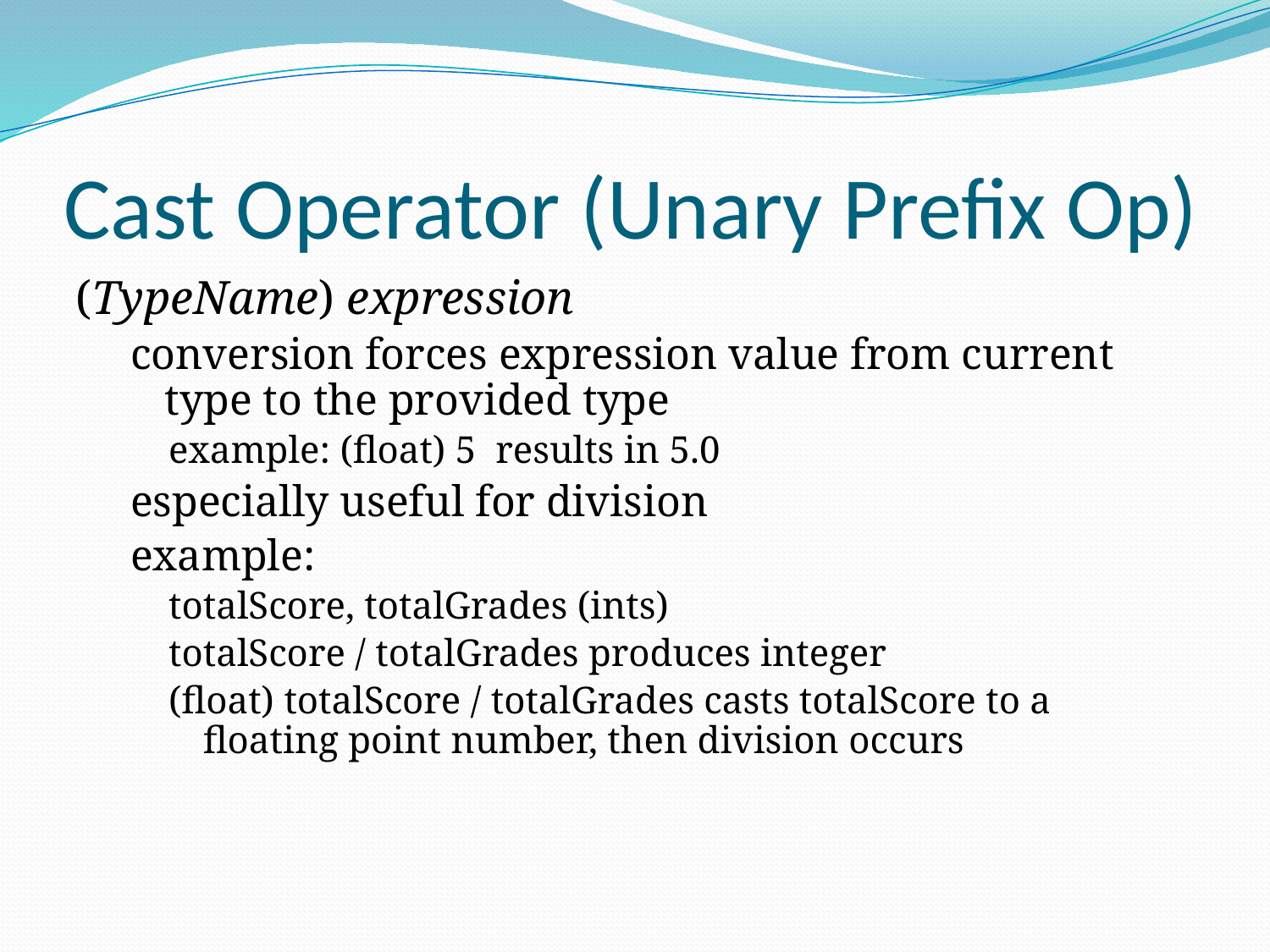

# Cast Operator (Unary Prefix Op)
(TypeName) expression
conversion forces expression value from current type to the provided type
example: (float) 5  results in 5.0
especially useful for division
example:
totalScore, totalGrades (ints)
totalScore / totalGrades produces integer
(float) totalScore / totalGrades casts totalScore to a floating point number, then division occurs